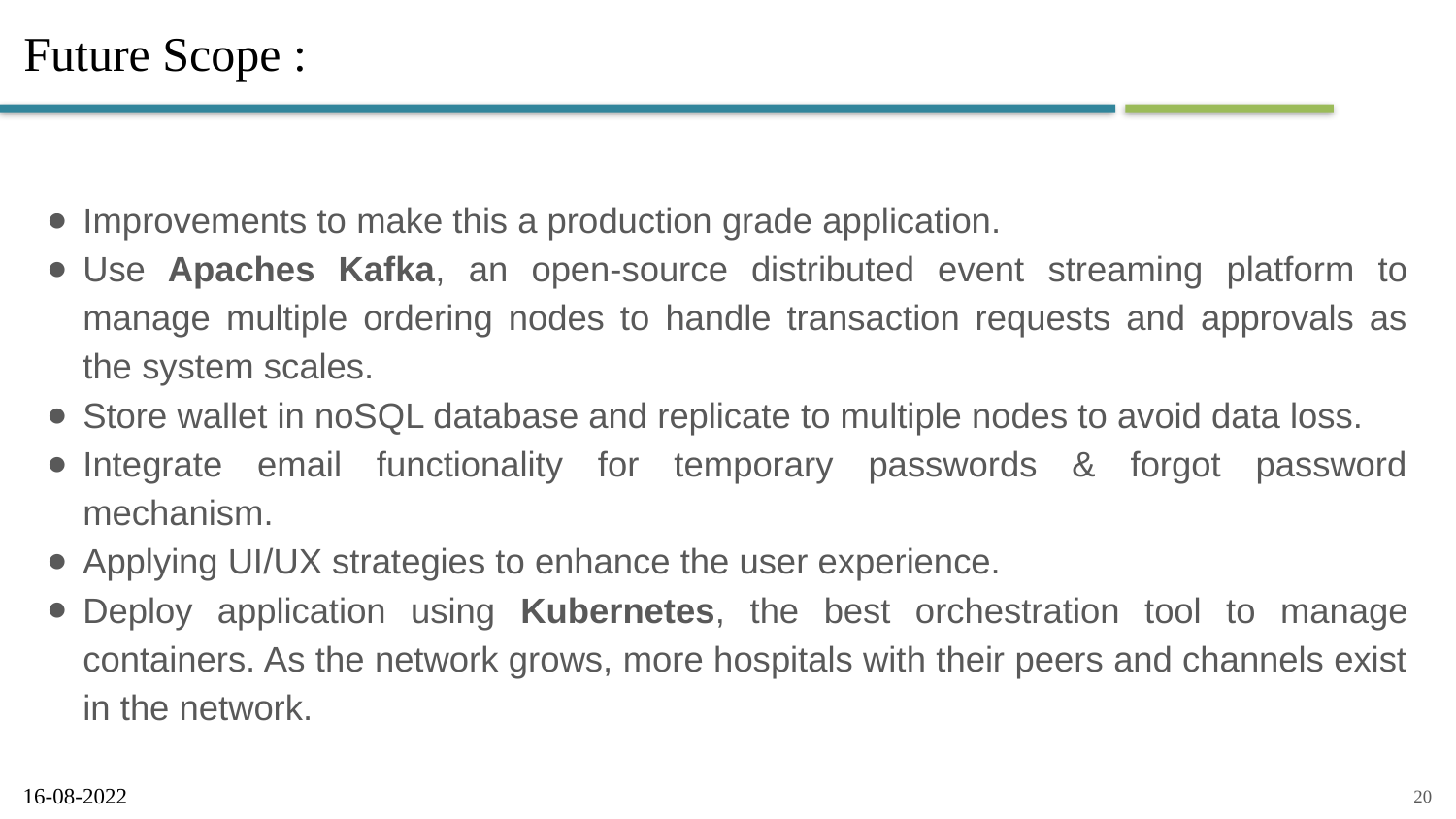

# Future Scope :
Improvements to make this a production grade application.
Use Apaches Kafka, an open-source distributed event streaming platform to manage multiple ordering nodes to handle transaction requests and approvals as the system scales.
Store wallet in noSQL database and replicate to multiple nodes to avoid data loss.
Integrate email functionality for temporary passwords & forgot password mechanism.
Applying UI/UX strategies to enhance the user experience.
Deploy application using Kubernetes, the best orchestration tool to manage containers. As the network grows, more hospitals with their peers and channels exist in the network.
16-08-2022
20